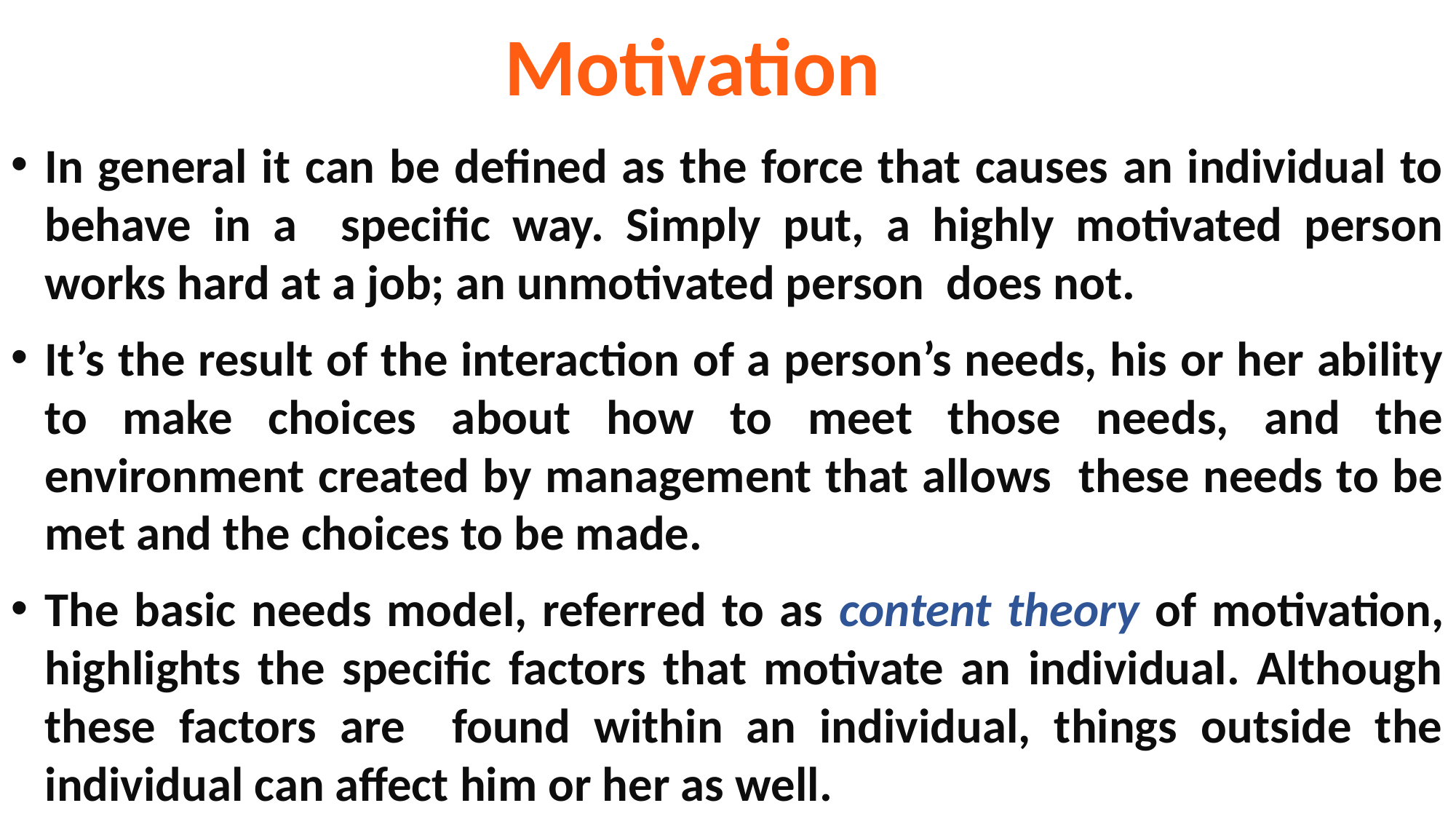

Motivation
In general it can be defined as the force that causes an individual to behave in a  specific way. Simply put, a highly motivated person works hard at a job; an unmotivated person  does not.
It’s the result of the interaction of a person’s needs, his or her ability to make choices about how to meet those needs, and the environment created by management that allows  these needs to be met and the choices to be made.
The basic needs model, referred to as content theory of motivation, highlights the specific factors that motivate an individual. Although these factors are  found within an individual, things outside the individual can affect him or her as well.